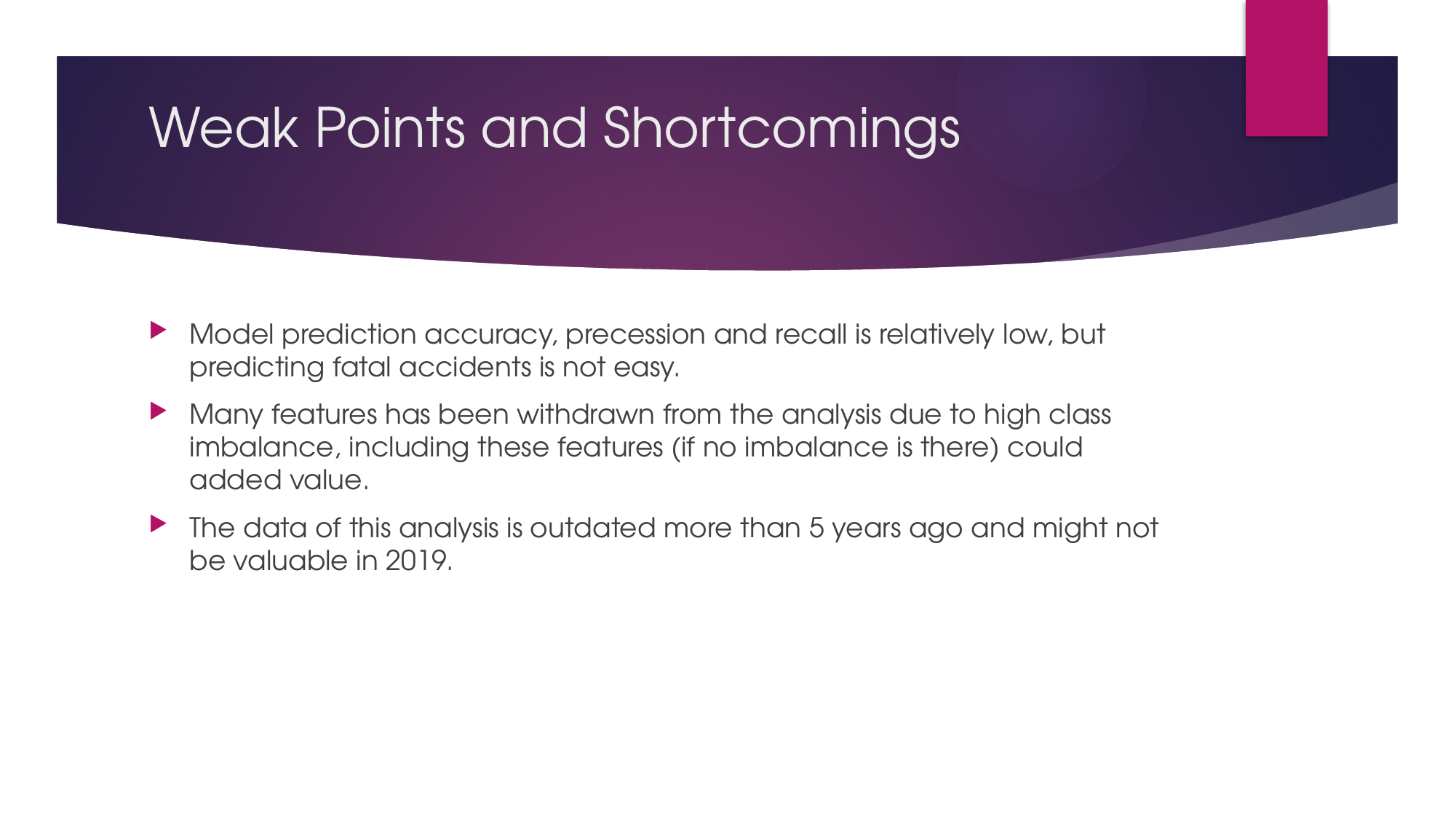

# Weak Points and Shortcomings
Model prediction accuracy, precession and recall is relatively low, but predicting fatal accidents is not easy.
Many features has been withdrawn from the analysis due to high class imbalance, including these features (if no imbalance is there) could added value.
The data of this analysis is outdated more than 5 years ago and might not be valuable in 2019.